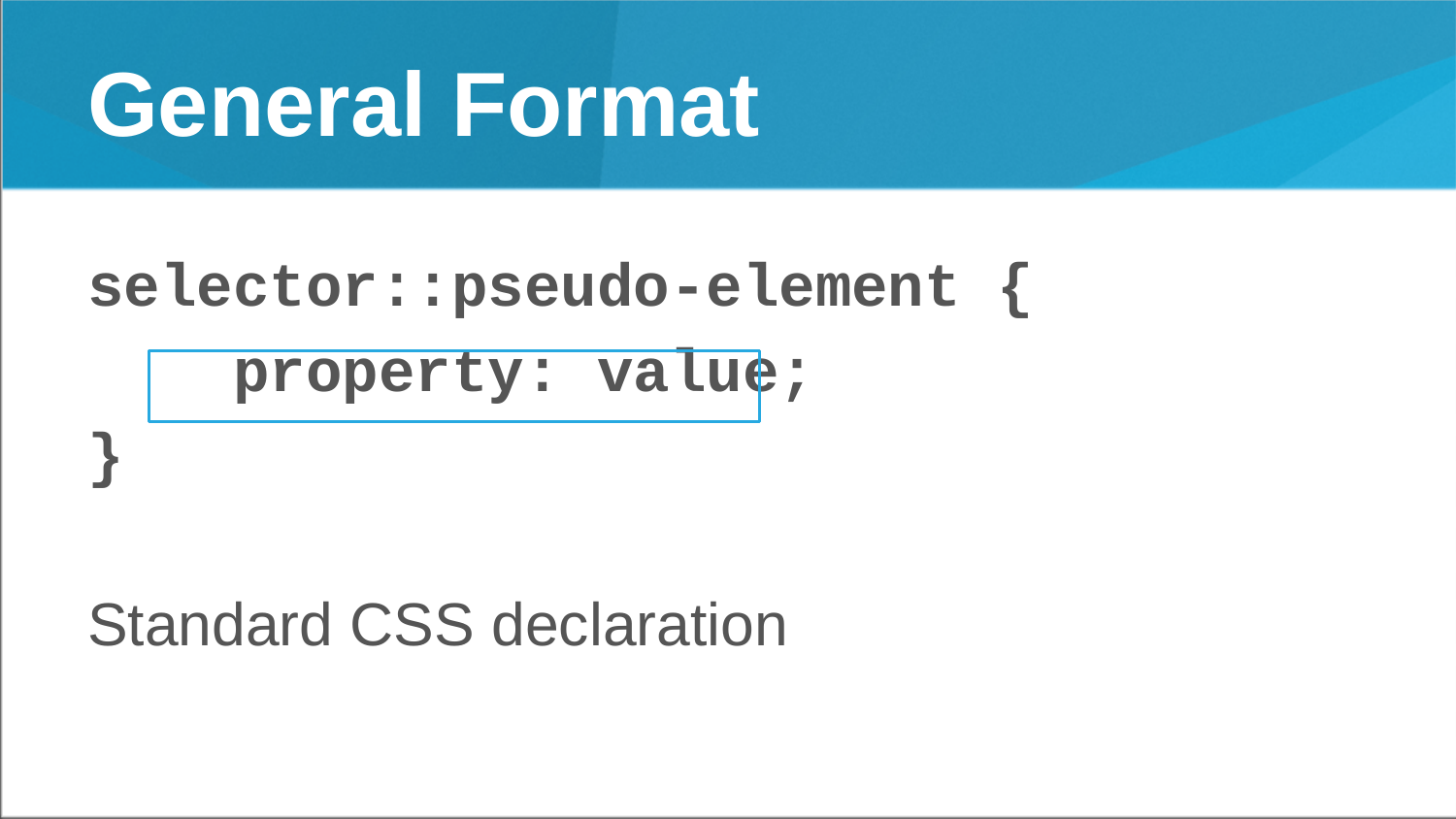

# General Format
selector::pseudo-element {
	property: value;
}

Standard CSS declaration